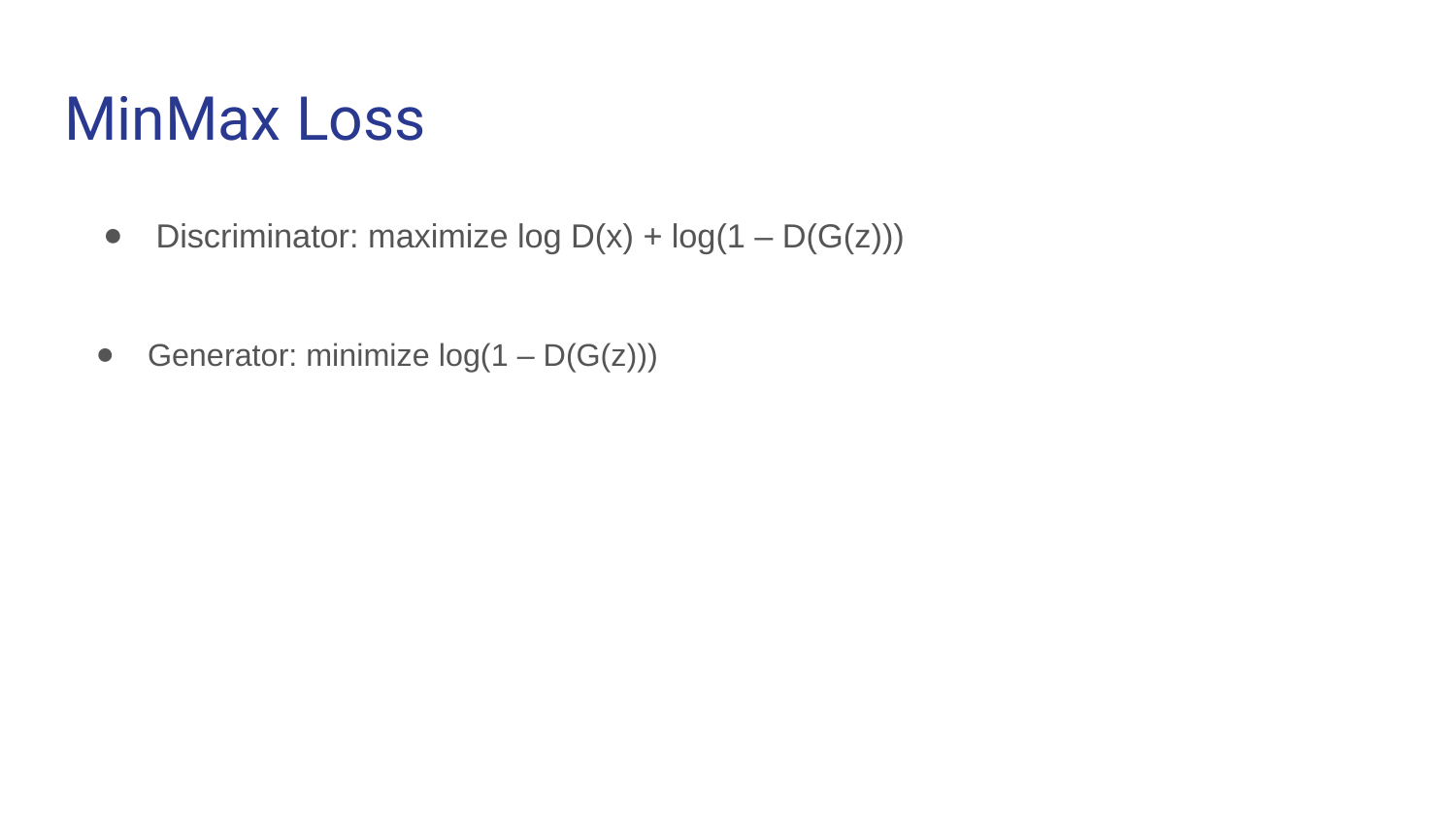

# MinMax Loss
Discriminator: maximize log D(x) + log(1 – D(G(z)))
Generator: minimize log(1 – D(G(z)))